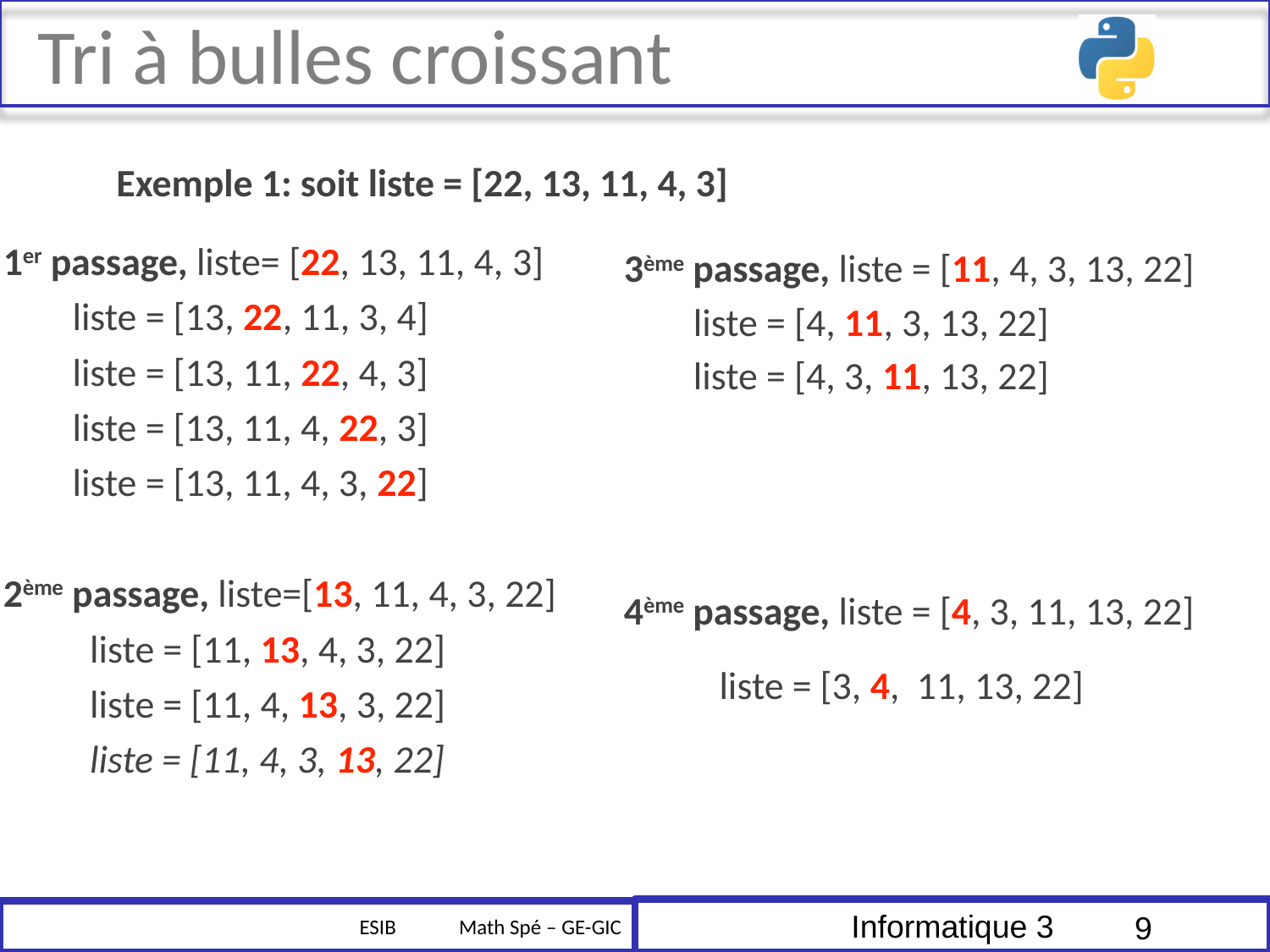

# Tri à bulles croissant

3ème passage, liste = [11, 4, 3, 13, 22]
        liste = [4, 11, 3, 13, 22]
        liste = [4, 3, 11, 13, 22]

4ème passage, liste = [4, 3, 11, 13, 22]
           liste = [3, 4,  11, 13, 22]

Exemple 1: soit liste = [22, 13, 11, 4, 3]
1er passage, liste= [22, 13, 11, 4, 3]
        liste = [13, 22, 11, 3, 4]
        liste = [13, 11, 22, 4, 3]
        liste = [13, 11, 4, 22, 3]
        liste = [13, 11, 4, 3, 22]

2ème passage, liste=[13, 11, 4, 3, 22]
          liste = [11, 13, 4, 3, 22]
          liste = [11, 4, 13, 3, 22]
          liste = [11, 4, 3, 13, 22]
9